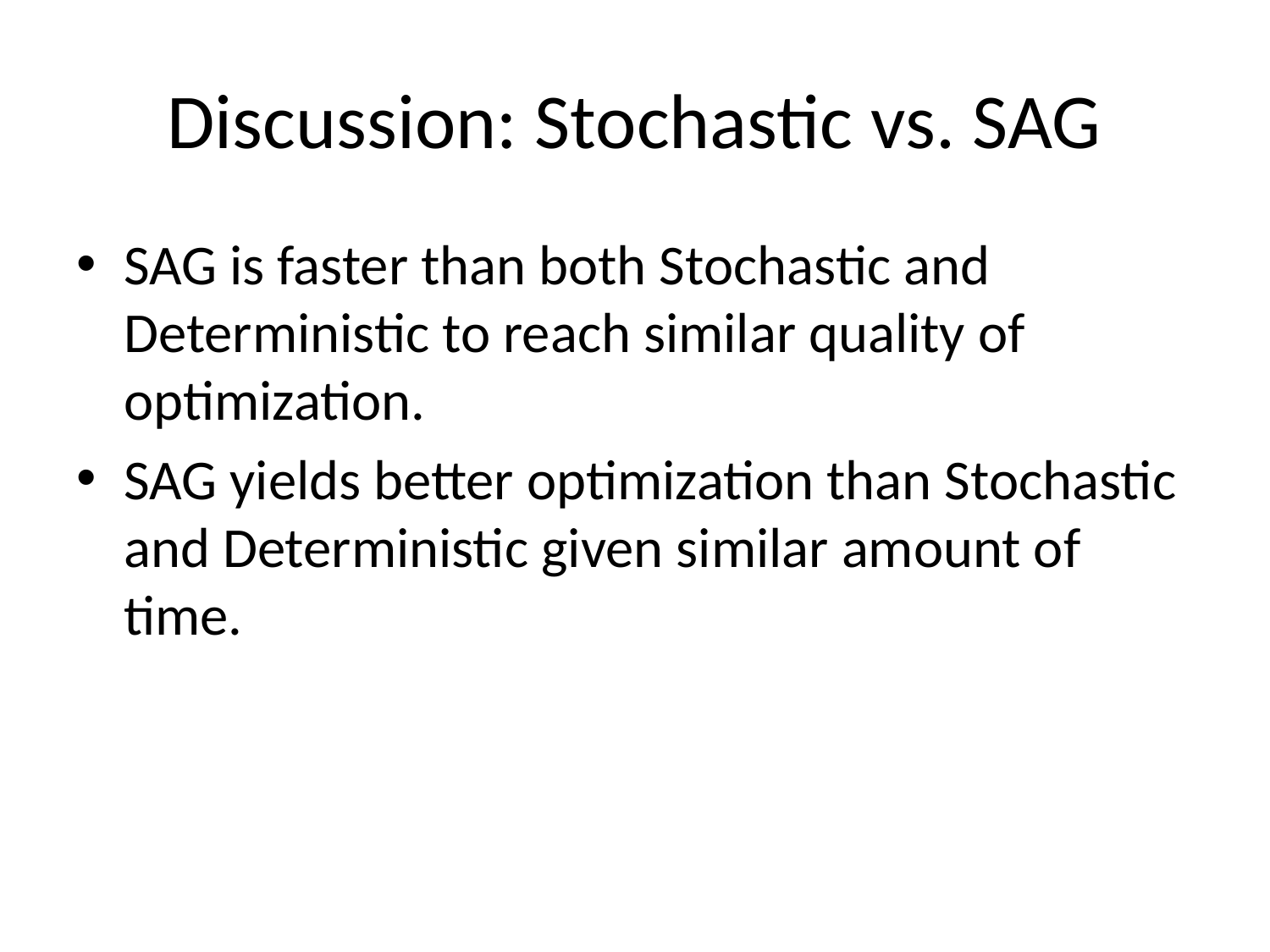

# Discussion: Stochastic vs. SAG
SAG is faster than both Stochastic and Deterministic to reach similar quality of optimization.
SAG yields better optimization than Stochastic and Deterministic given similar amount of time.